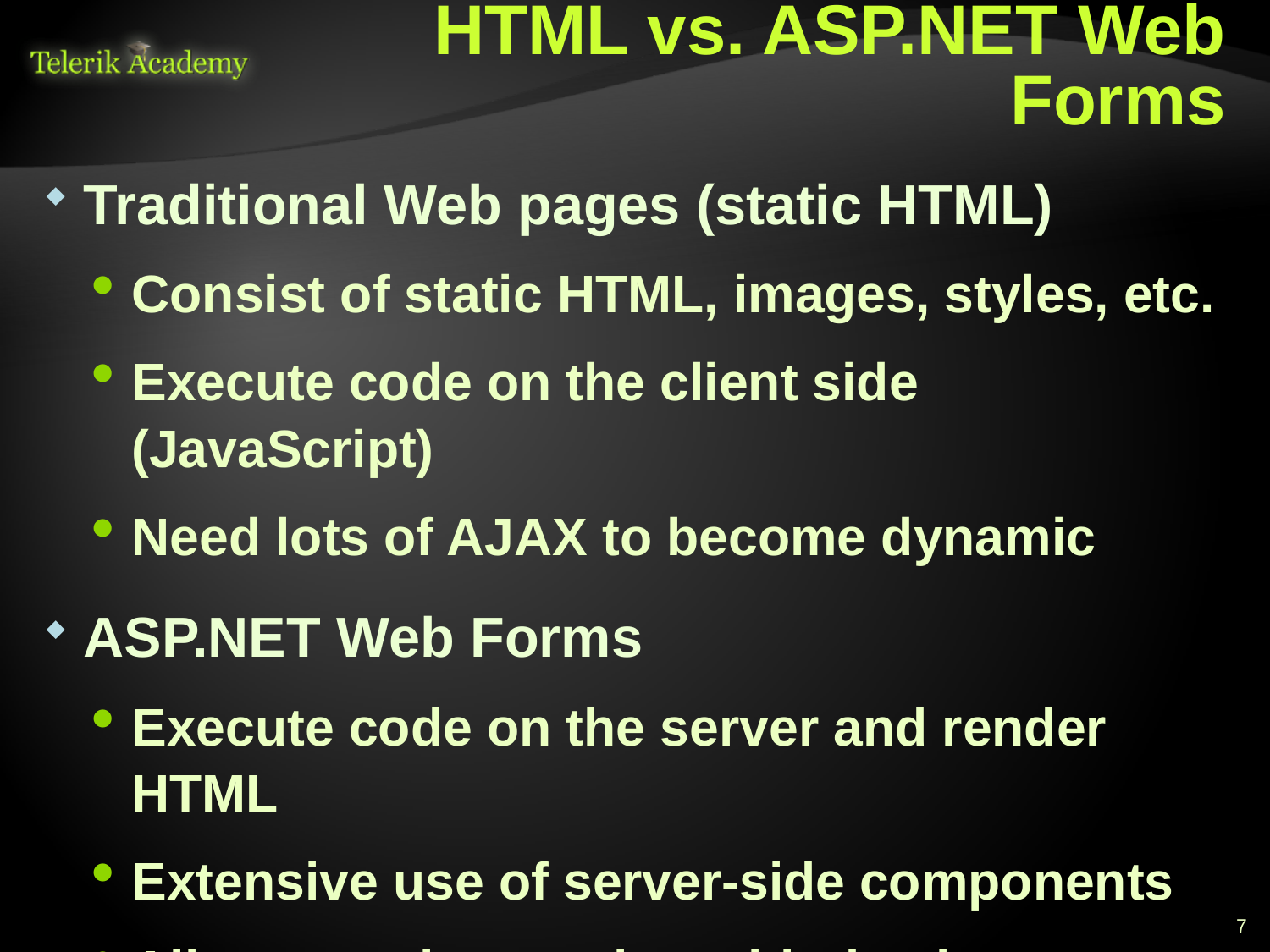

# HTML vs. ASP.NET Web Forms
Traditional Web pages (static HTML)
Consist of static HTML, images, styles, etc.
Execute code on the client side (JavaScript)
Need lots of AJAX to become dynamic
ASP.NET Web Forms
Execute code on the server and render HTML
Extensive use of server-side components
Allow easy integration with databases

7